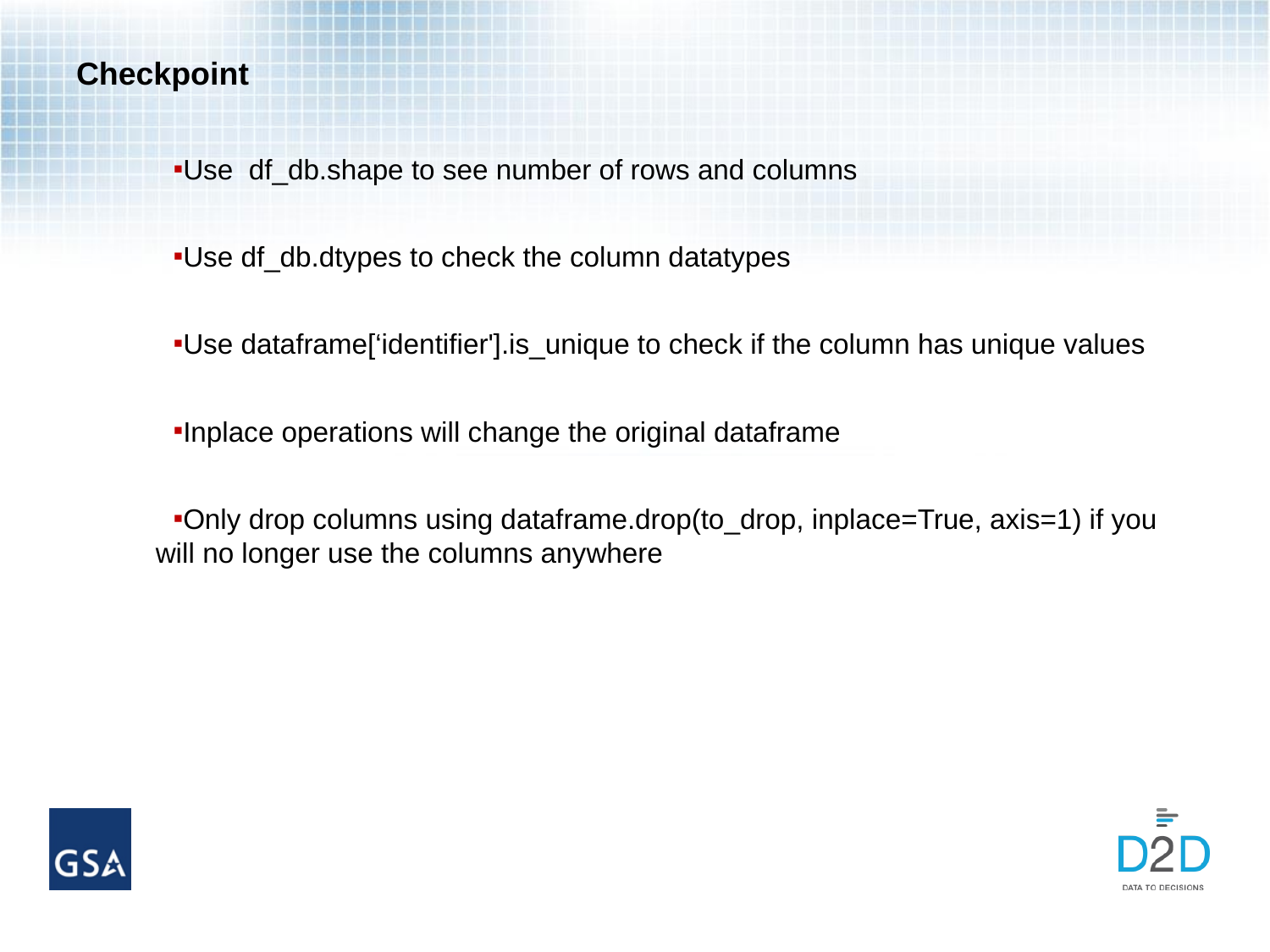

# Checkpoint
Use  df_db.shape to see number of rows and columns

Use df_db.dtypes to check the column datatypes

Use dataframe[‘identifier'].is_unique to check if the column has unique values

Inplace operations will change the original dataframe

Only drop columns using dataframe.drop(to_drop, inplace=True, axis=1) if you will no longer use the columns anywhere